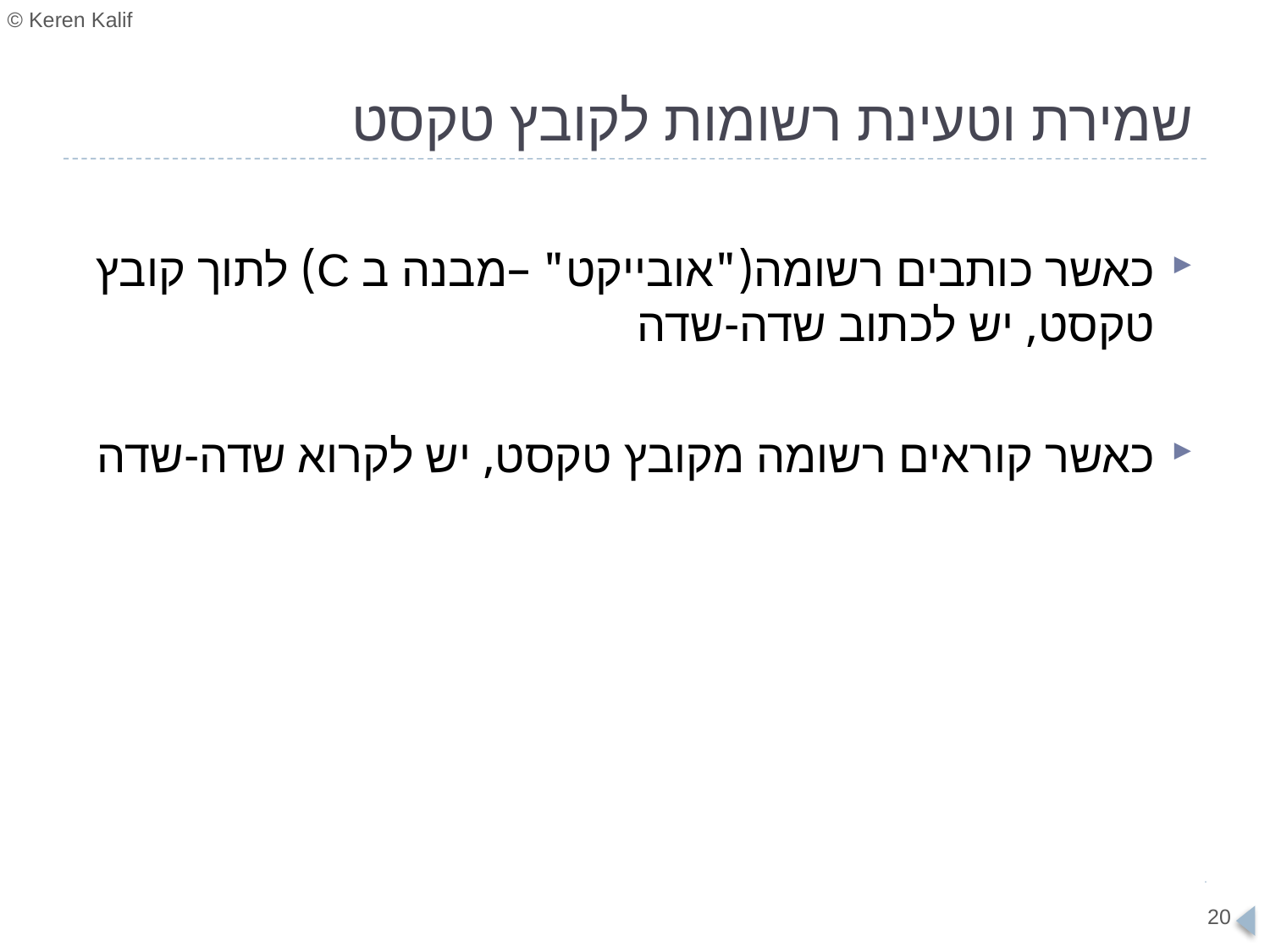

# שמירת וטעינת רשומות לקובץ טקסט

כאשר כותבים רשומה("אובייקט" –מבנה ב C) לתוך קובץ טקסט, יש לכתוב שדה-שדה

כאשר קוראים רשומה מקובץ טקסט, יש לקרוא שדה-שדה